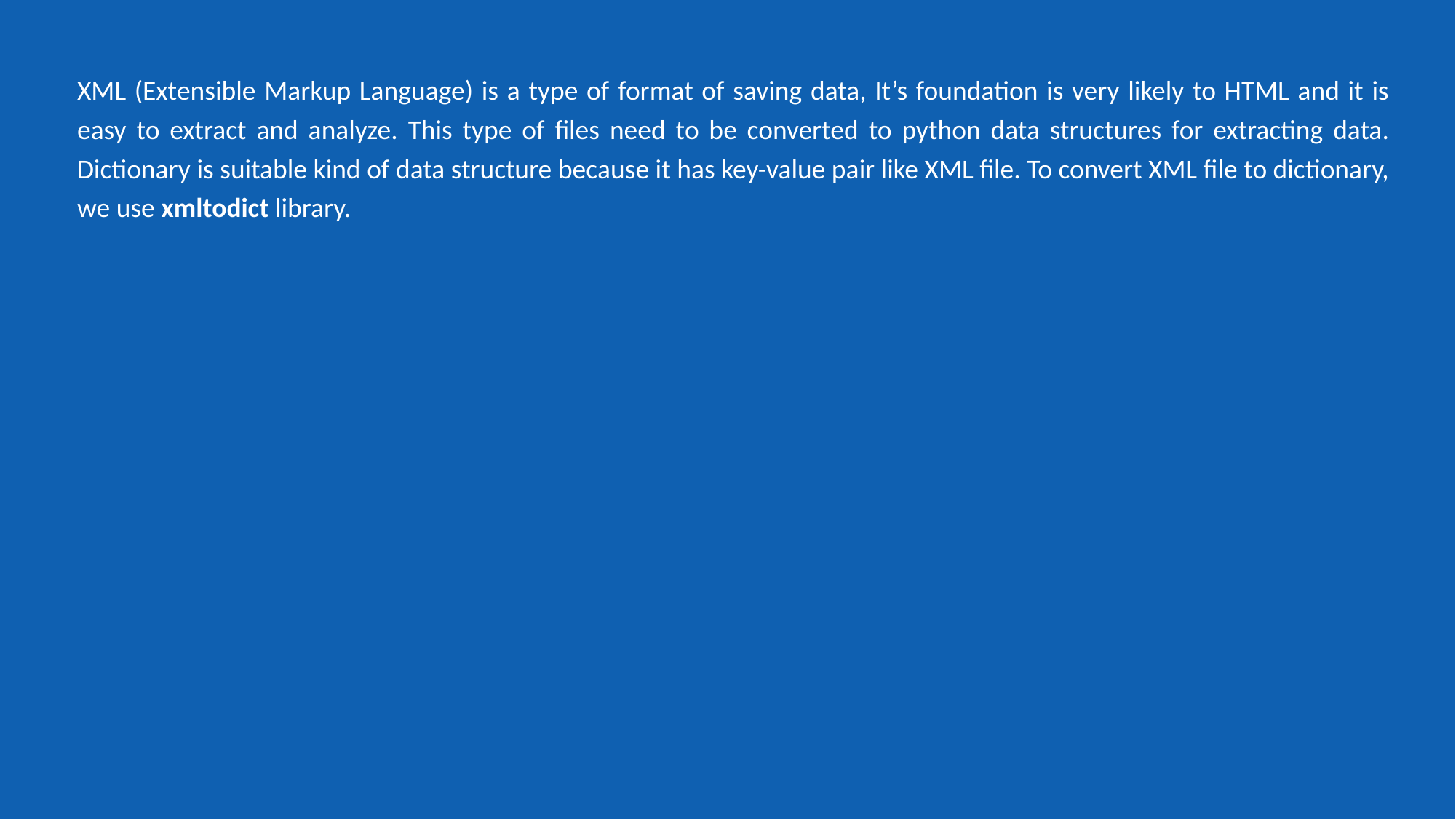

XML (Extensible Markup Language) is a type of format of saving data, It’s foundation is very likely to HTML and it is easy to extract and analyze. This type of files need to be converted to python data structures for extracting data. Dictionary is suitable kind of data structure because it has key-value pair like XML file. To convert XML file to dictionary, we use xmltodict library.